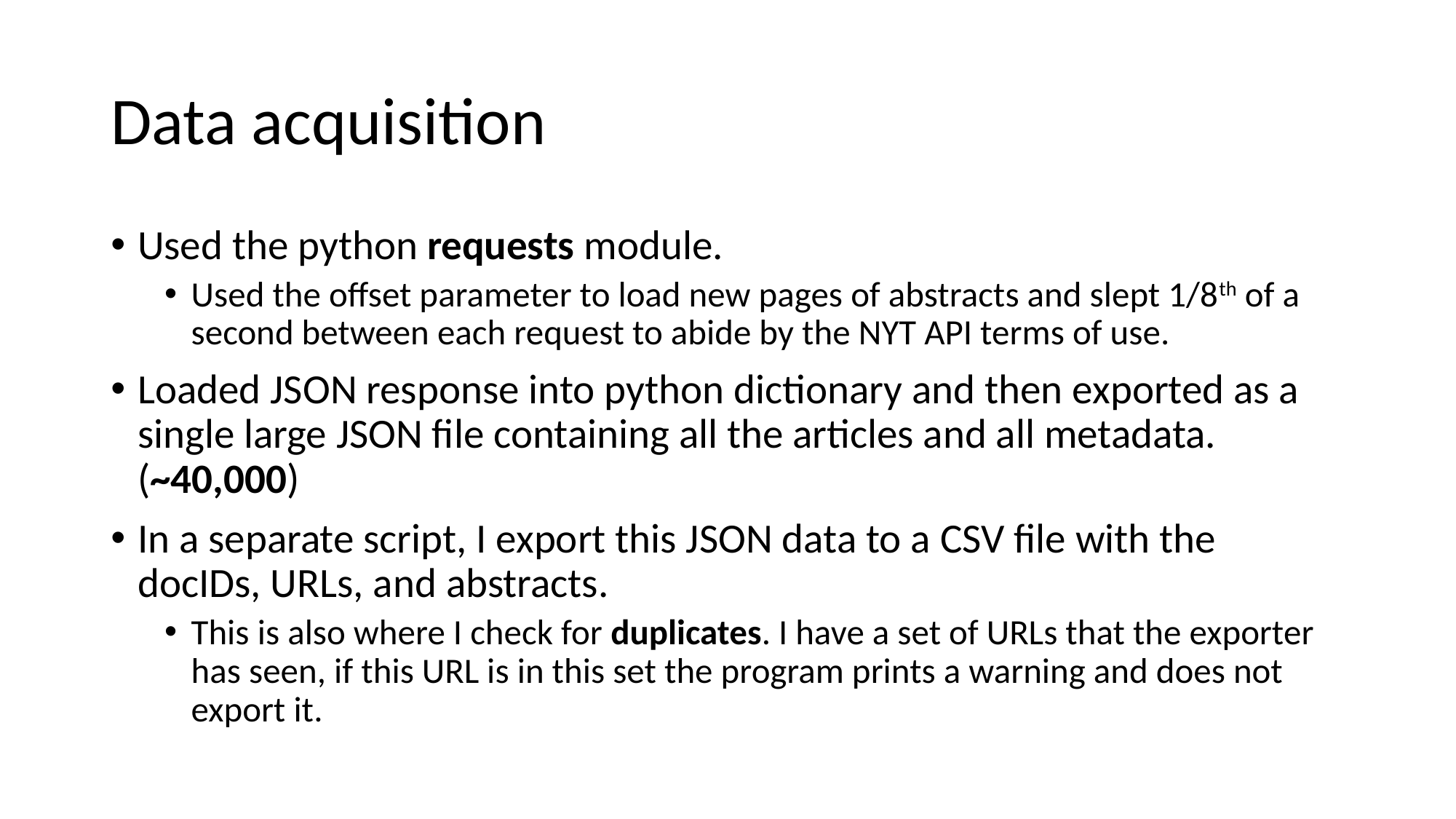

# Data acquisition
Used the python requests module.
Used the offset parameter to load new pages of abstracts and slept 1/8th of a second between each request to abide by the NYT API terms of use.
Loaded JSON response into python dictionary and then exported as a single large JSON file containing all the articles and all metadata. (~40,000)
In a separate script, I export this JSON data to a CSV file with the docIDs, URLs, and abstracts.
This is also where I check for duplicates. I have a set of URLs that the exporter has seen, if this URL is in this set the program prints a warning and does not export it.